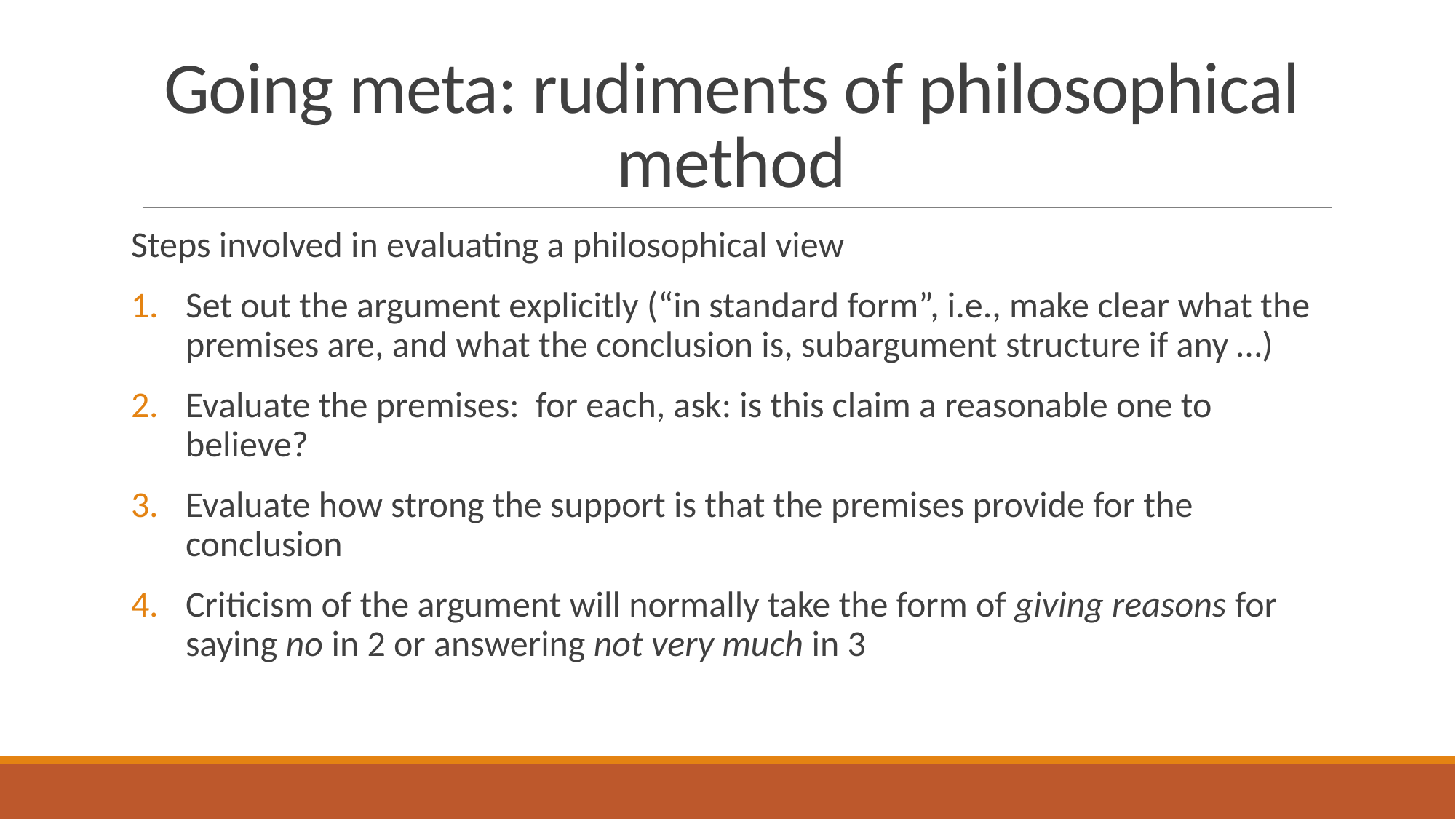

# Going meta: rudiments of philosophical method
Steps involved in evaluating a philosophical view
Set out the argument explicitly (“in standard form”, i.e., make clear what the premises are, and what the conclusion is, subargument structure if any …)
Evaluate the premises:  for each, ask: is this claim a reasonable one to believe?
Evaluate how strong the support is that the premises provide for the conclusion
Criticism of the argument will normally take the form of giving reasons for saying no in 2 or answering not very much in 3